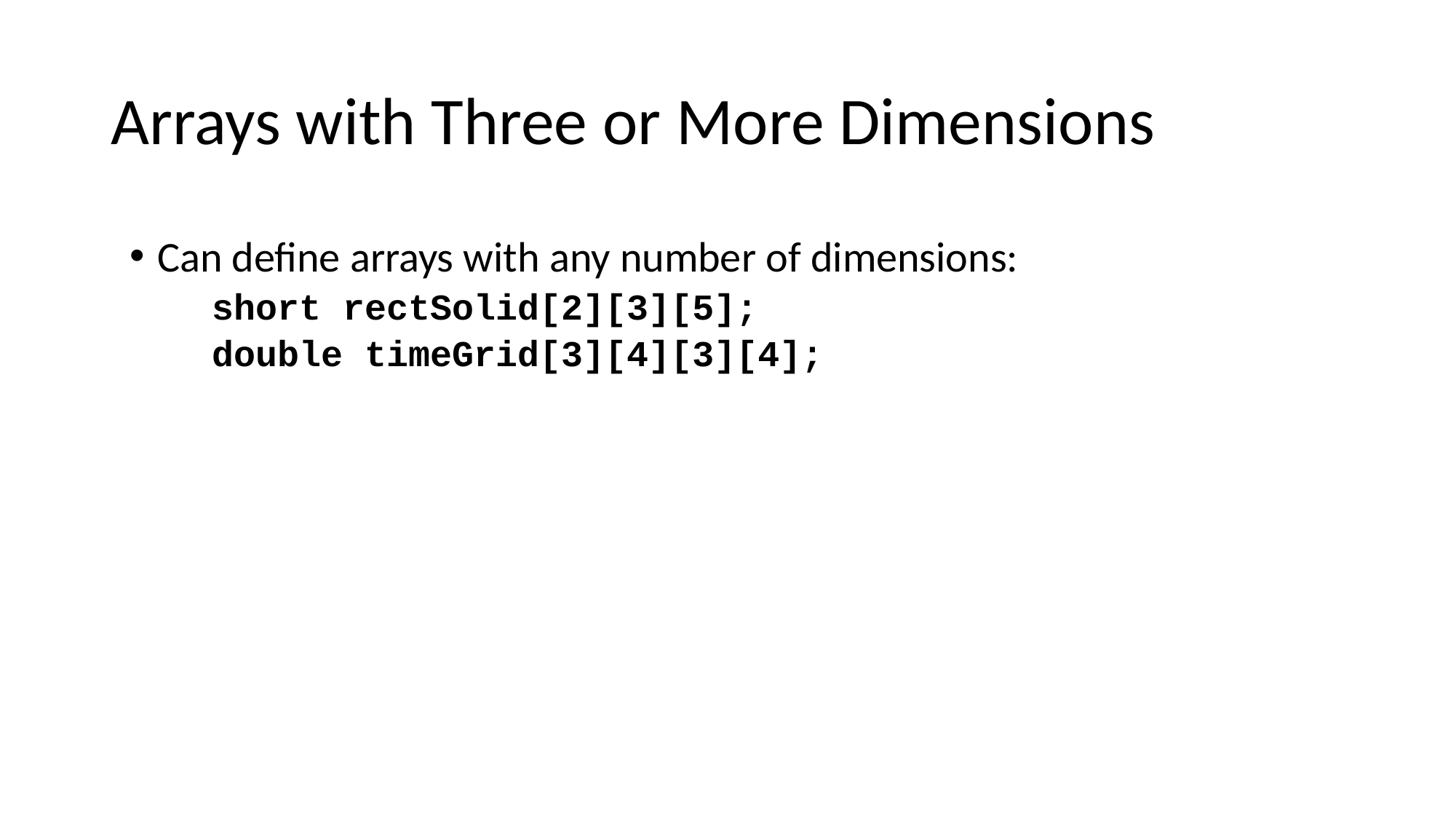

# Arrays with Three or More Dimensions
Can define arrays with any number of dimensions:
	short rectSolid[2][3][5];
	double timeGrid[3][4][3][4];